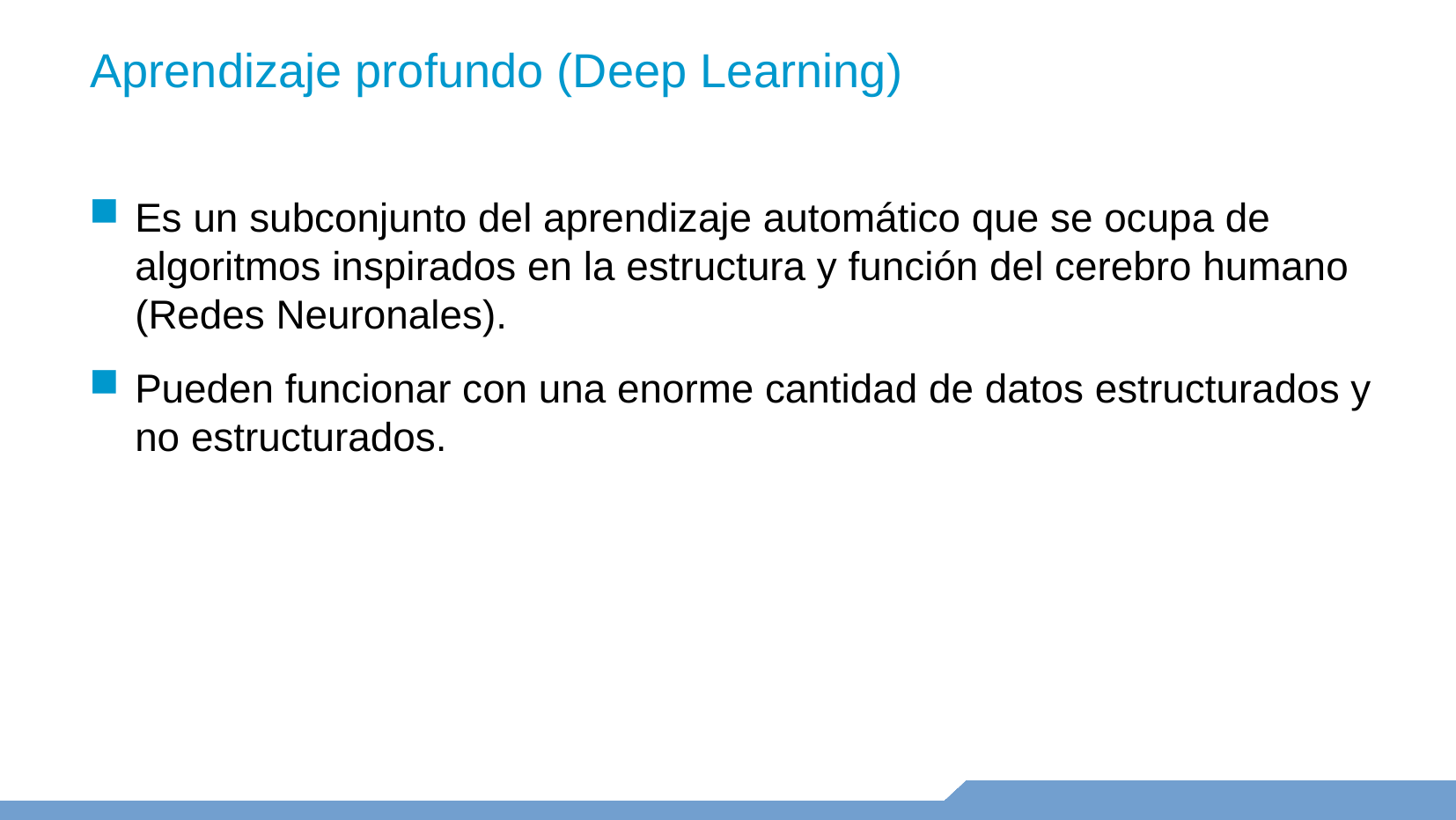

Aprendizaje profundo (Deep Learning)

Es un subconjunto del aprendizaje automático que se ocupa de algoritmos inspirados en la estructura y función del cerebro humano (Redes Neuronales).
Pueden funcionar con una enorme cantidad de datos estructurados y no estructurados.